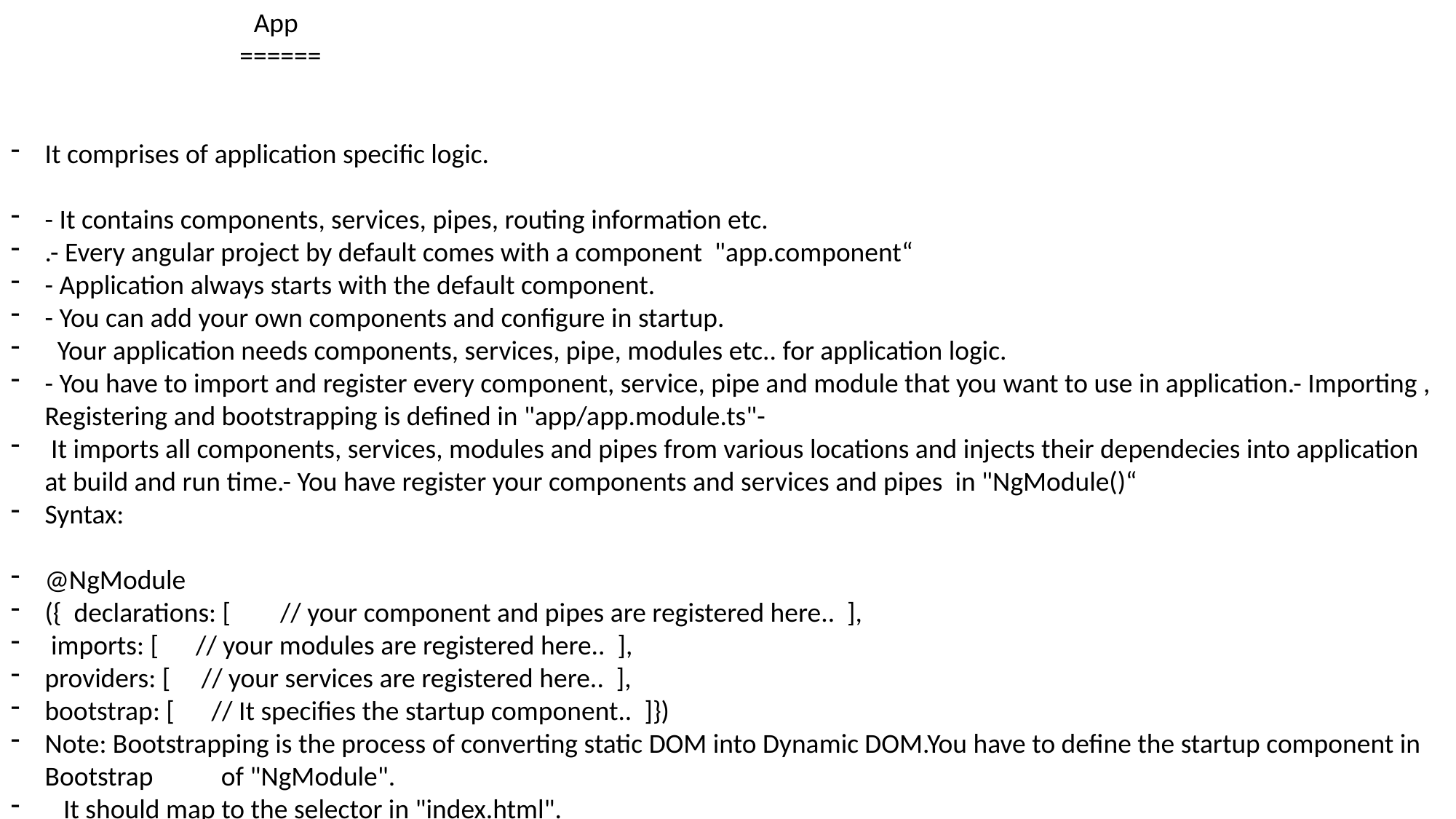

App
                                     ======

It comprises of application specific logic.

- It contains components, services, pipes, routing information etc.
.- Every angular project by default comes with a component  "app.component“
- Application always starts with the default component.
- You can add your own components and configure in startup.
  Your application needs components, services, pipe, modules etc.. for application logic.
- You have to import and register every component, service, pipe and module that you want to use in application.- Importing , Registering and bootstrapping is defined in "app/app.module.ts"-
 It imports all components, services, modules and pipes from various locations and injects their dependecies into application at build and run time.- You have register your components and services and pipes  in "NgModule()“
Syntax:

@NgModule
({  declarations: [        // your component and pipes are registered here..  ],
 imports: [      // your modules are registered here..  ],
providers: [     // your services are registered here..  ],
bootstrap: [      // It specifies the startup component..  ]})
Note: Bootstrapping is the process of converting static DOM into Dynamic DOM.You have to define the startup component in Bootstrap           of "NgModule".
   It should map to the selector in "index.html".